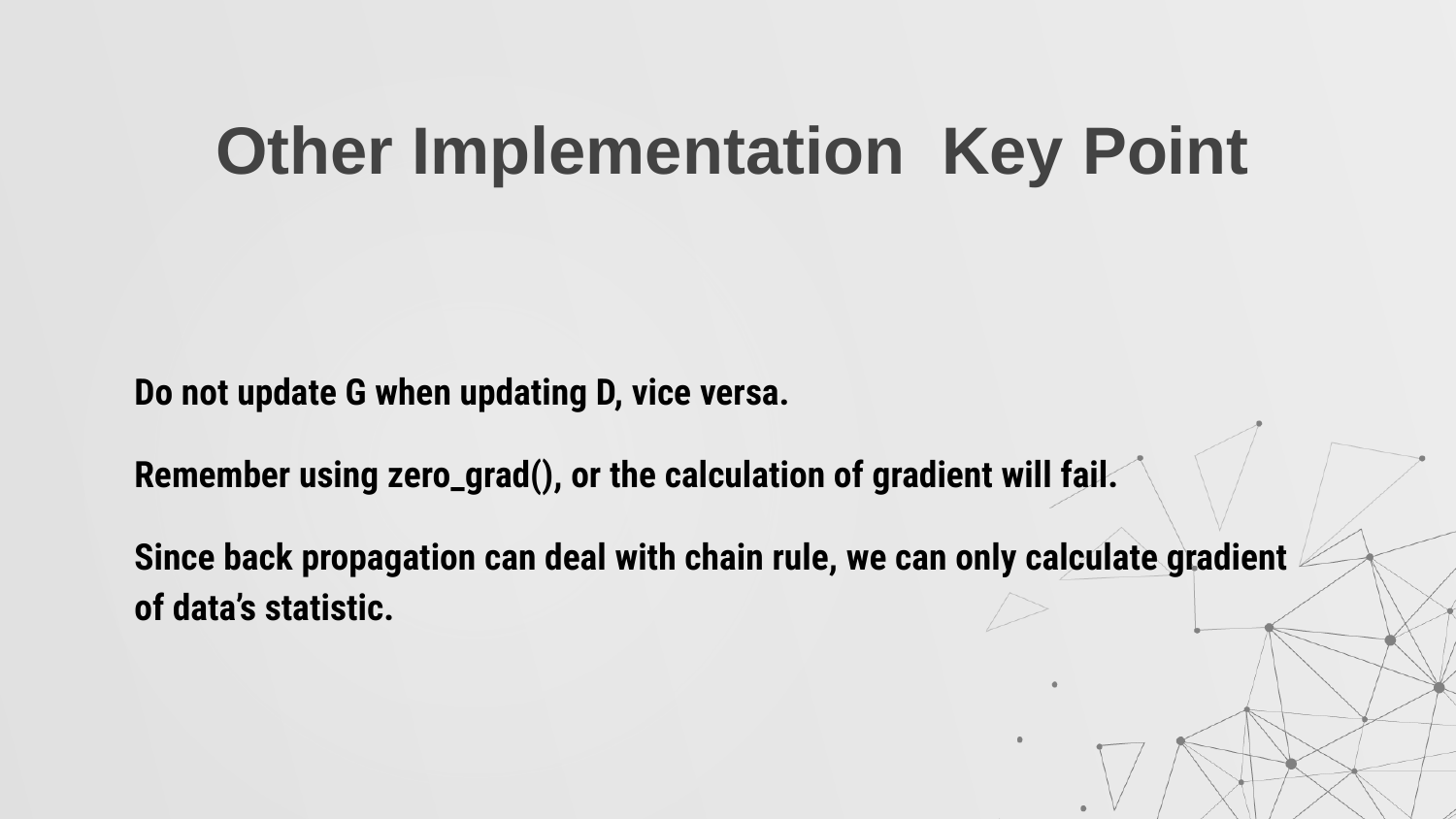

# Other Implementation  Key Point
Do not update G when updating D, vice versa.
Remember using zero_grad(), or the calculation of gradient will fail.
Since back propagation can deal with chain rule, we can only calculate gradient of data’s statistic.